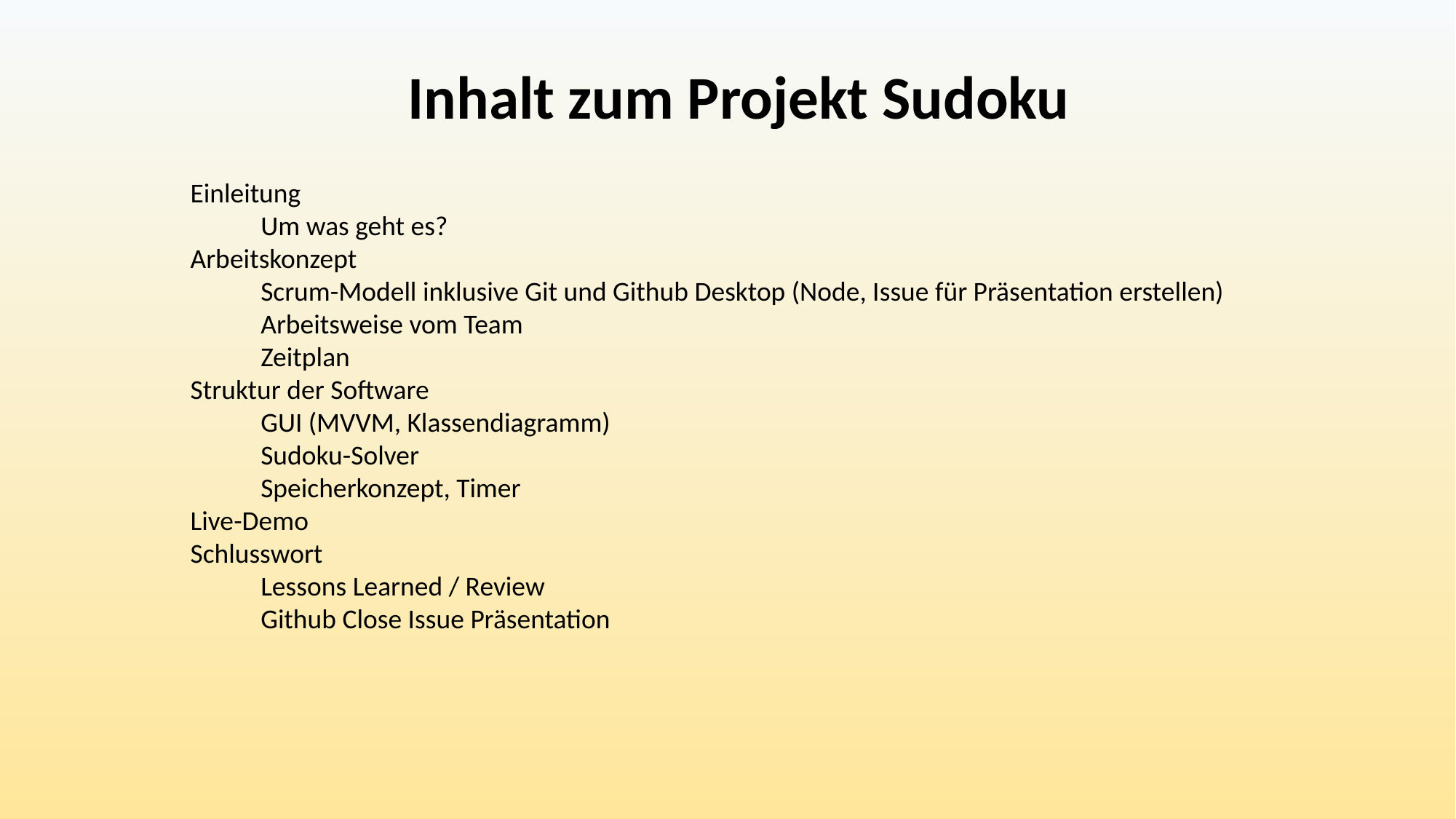

Inhalt zum Projekt Sudoku

Einleitung
Um was geht es?
Arbeitskonzept
Scrum-Modell inklusive Git und Github Desktop (Node, Issue für Präsentation erstellen)
Arbeitsweise vom Team
Zeitplan
Struktur der Software
GUI (MVVM, Klassendiagramm)
Sudoku-Solver
Speicherkonzept, Timer
Live-Demo
Schlusswort
Lessons Learned / Review
Github Close Issue Präsentation